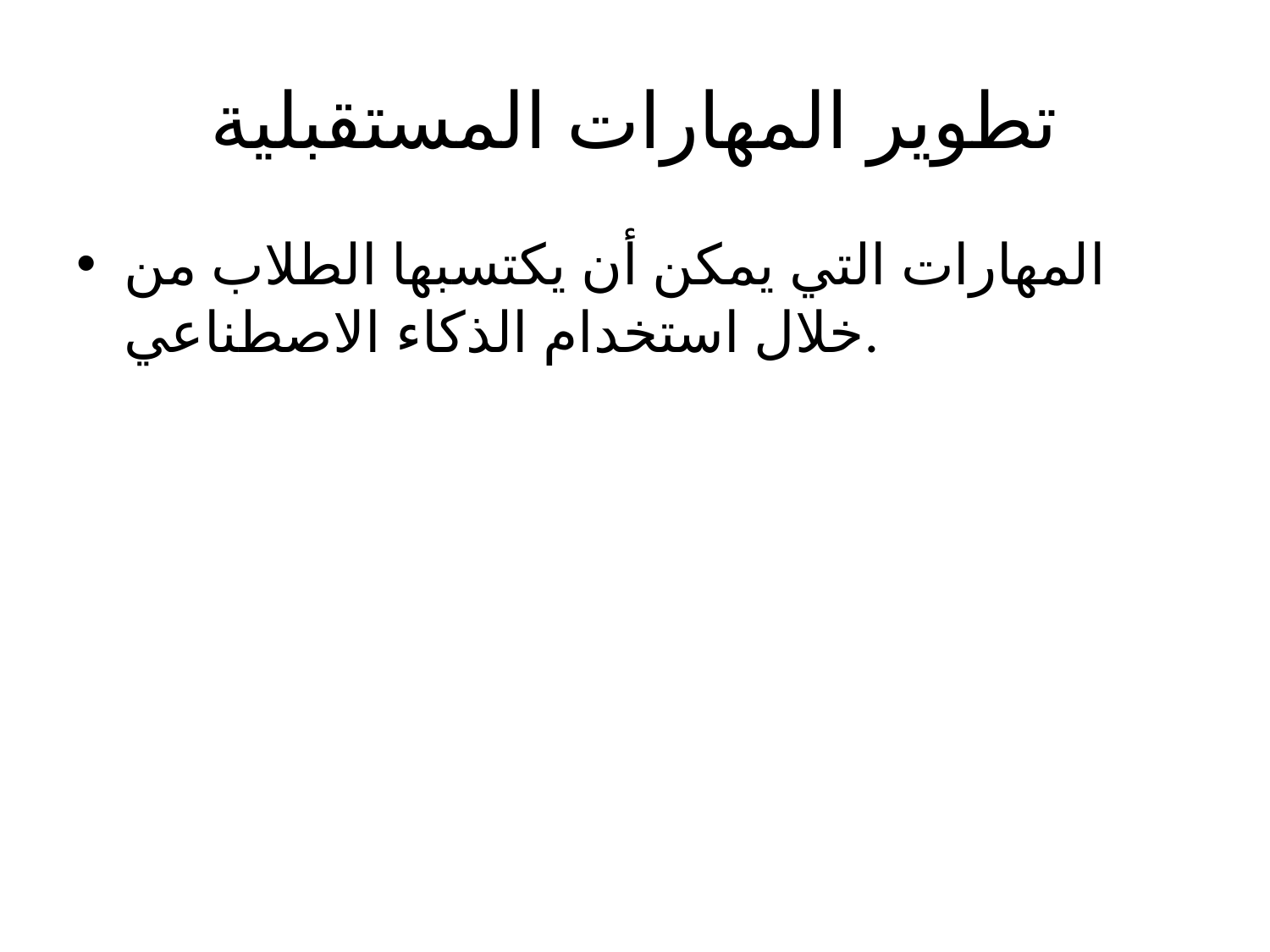

# تطوير المهارات المستقبلية
المهارات التي يمكن أن يكتسبها الطلاب من خلال استخدام الذكاء الاصطناعي.